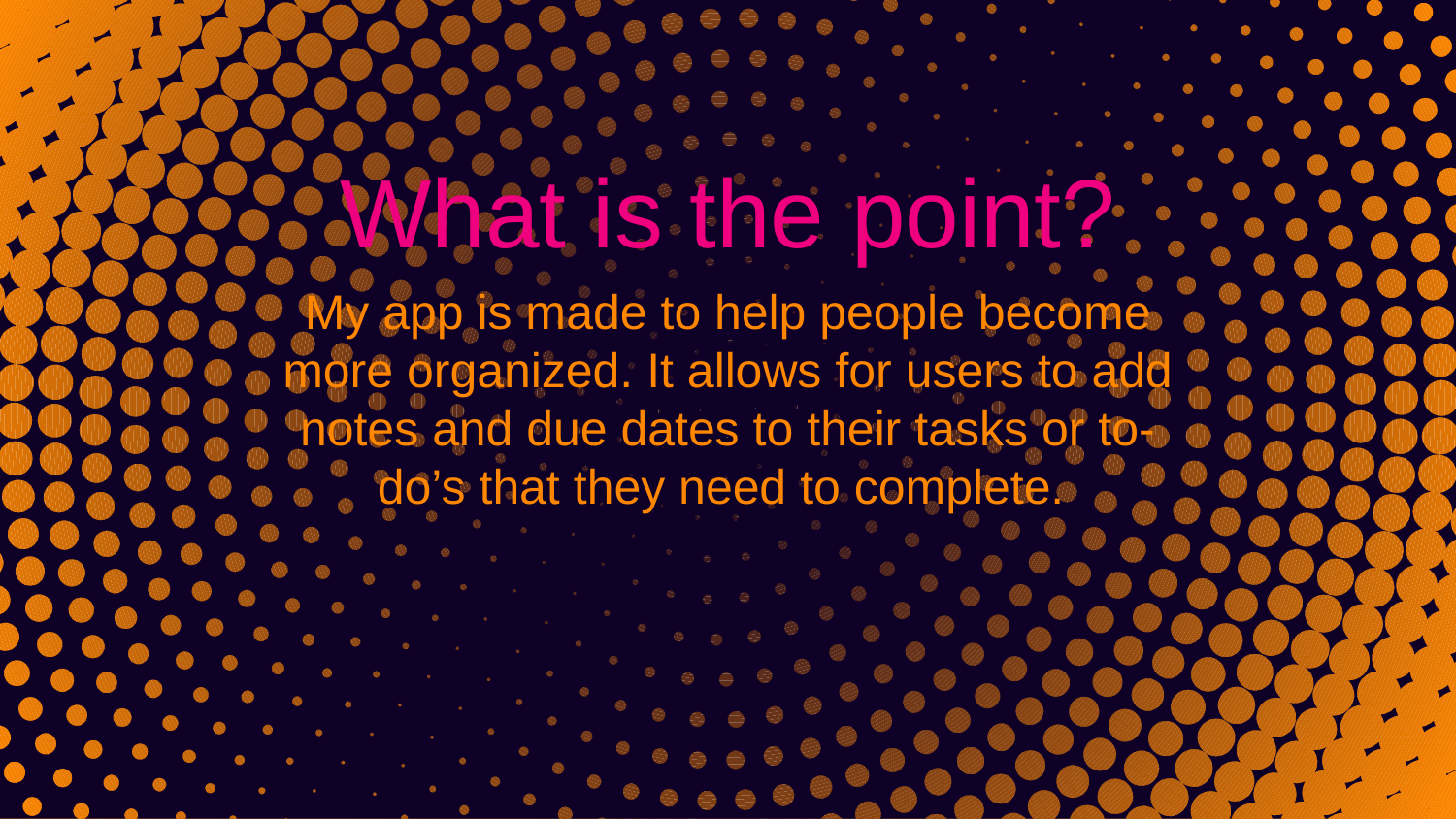

# What is the point?
My app is made to help people become more organized. It allows for users to add notes and due dates to their tasks or to-do’s that they need to complete.